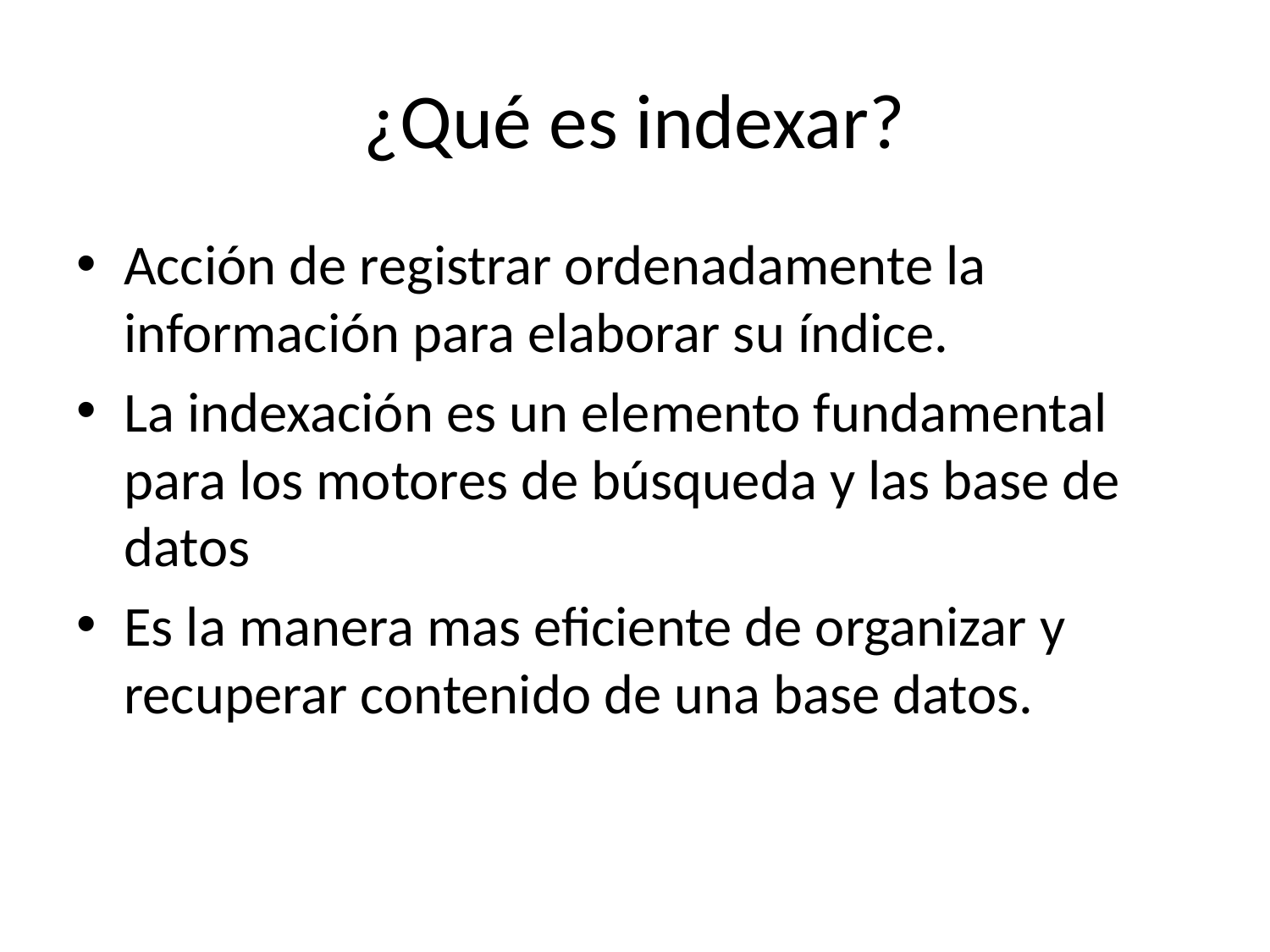

# ¿Qué es indexar?
Acción de registrar ordenadamente la información para elaborar su índice.
La indexación es un elemento fundamental para los motores de búsqueda y las base de datos
Es la manera mas eficiente de organizar y recuperar contenido de una base datos.